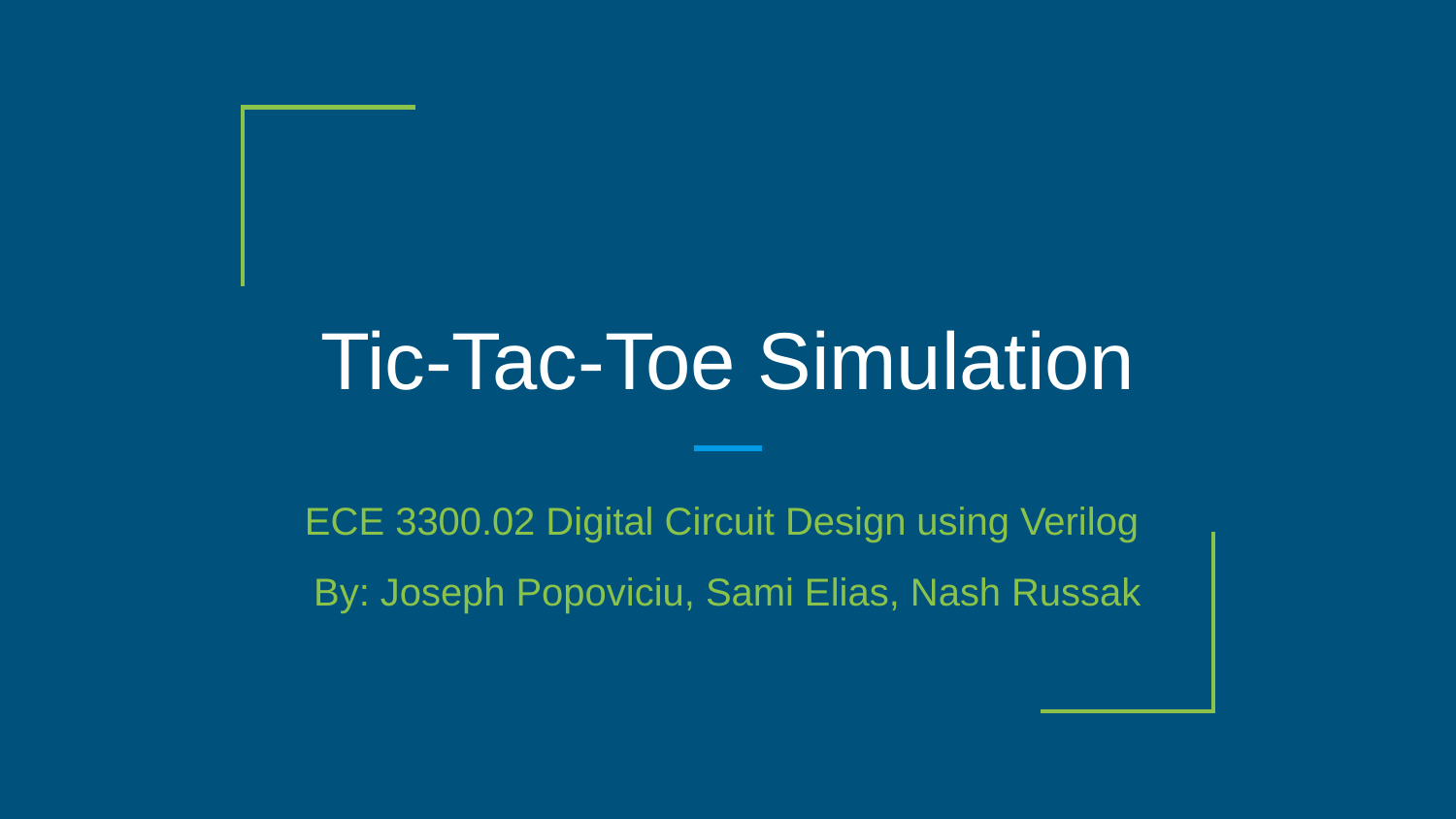

# Tic-Tac-Toe Simulation
ECE 3300.02 Digital Circuit Design using Verilog

By: Joseph Popoviciu, Sami Elias, Nash Russak